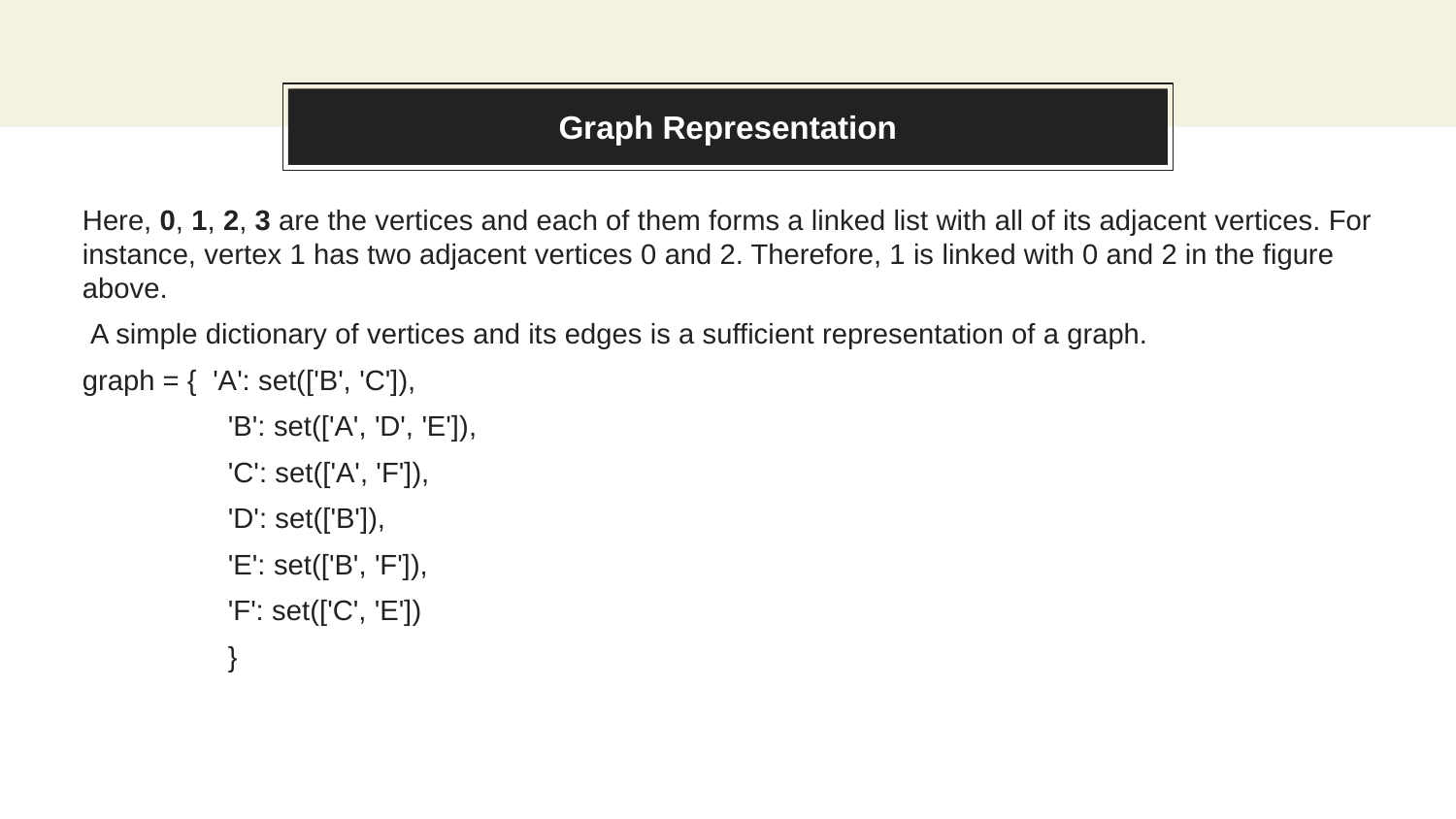

# Graph Representation
Here, 0, 1, 2, 3 are the vertices and each of them forms a linked list with all of its adjacent vertices. For instance, vertex 1 has two adjacent vertices 0 and 2. Therefore, 1 is linked with 0 and 2 in the figure above.
 A simple dictionary of vertices and its edges is a sufficient representation of a graph.
graph = {  'A': set(['B', 'C']),
	'B': set(['A', 'D', 'E']),
	'C': set(['A', 'F']),
	'D': set(['B']),
	'E': set(['B', 'F']),
	'F': set(['C', 'E'])
	}